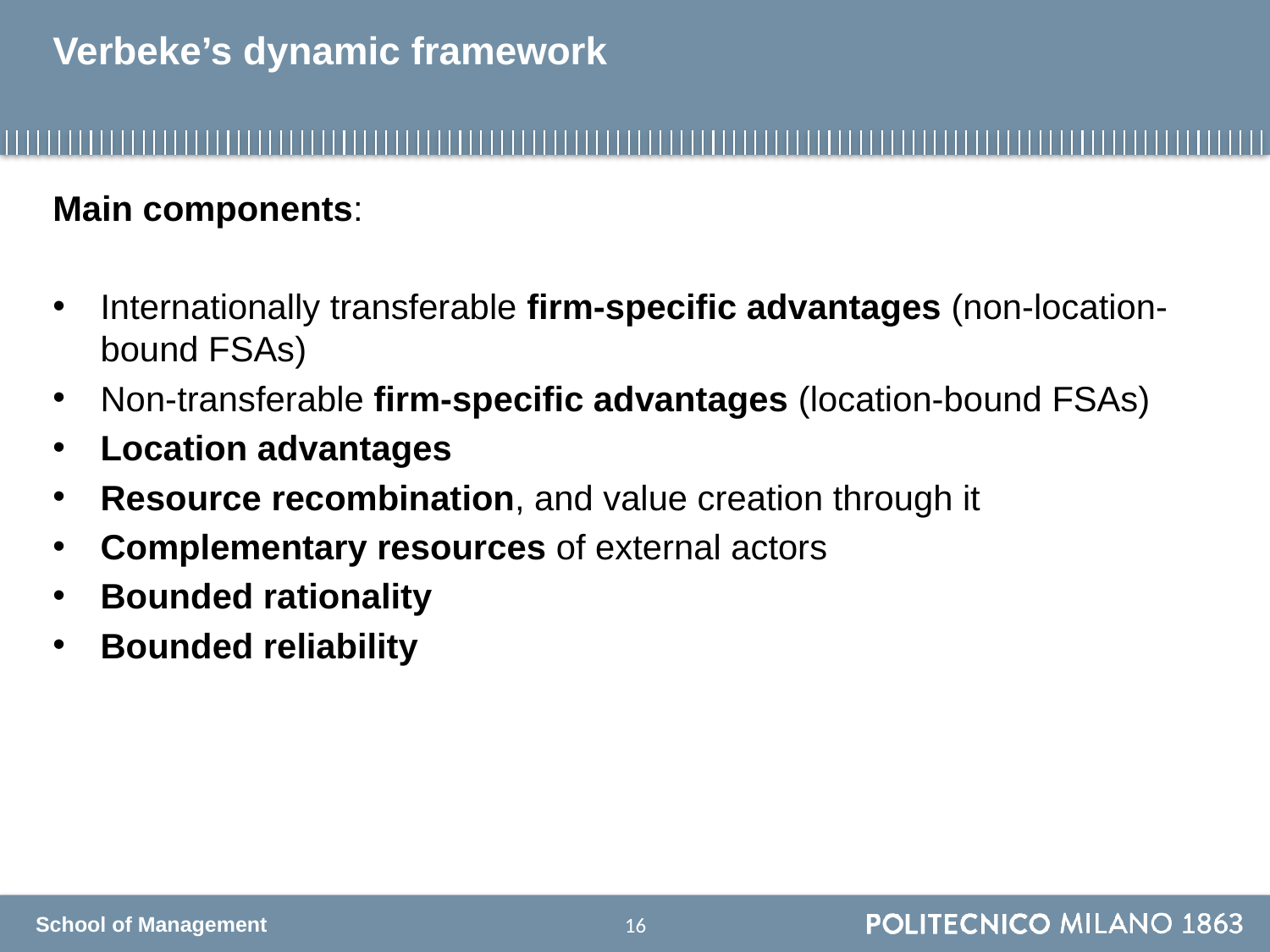

# Verbeke’s dynamic framework
Main components:

Internationally transferable firm-specific advantages (non-location-bound FSAs)
Non-transferable firm-specific advantages (location-bound FSAs)
Location advantages
Resource recombination, and value creation through it
Complementary resources of external actors
Bounded rationality
Bounded reliability
16